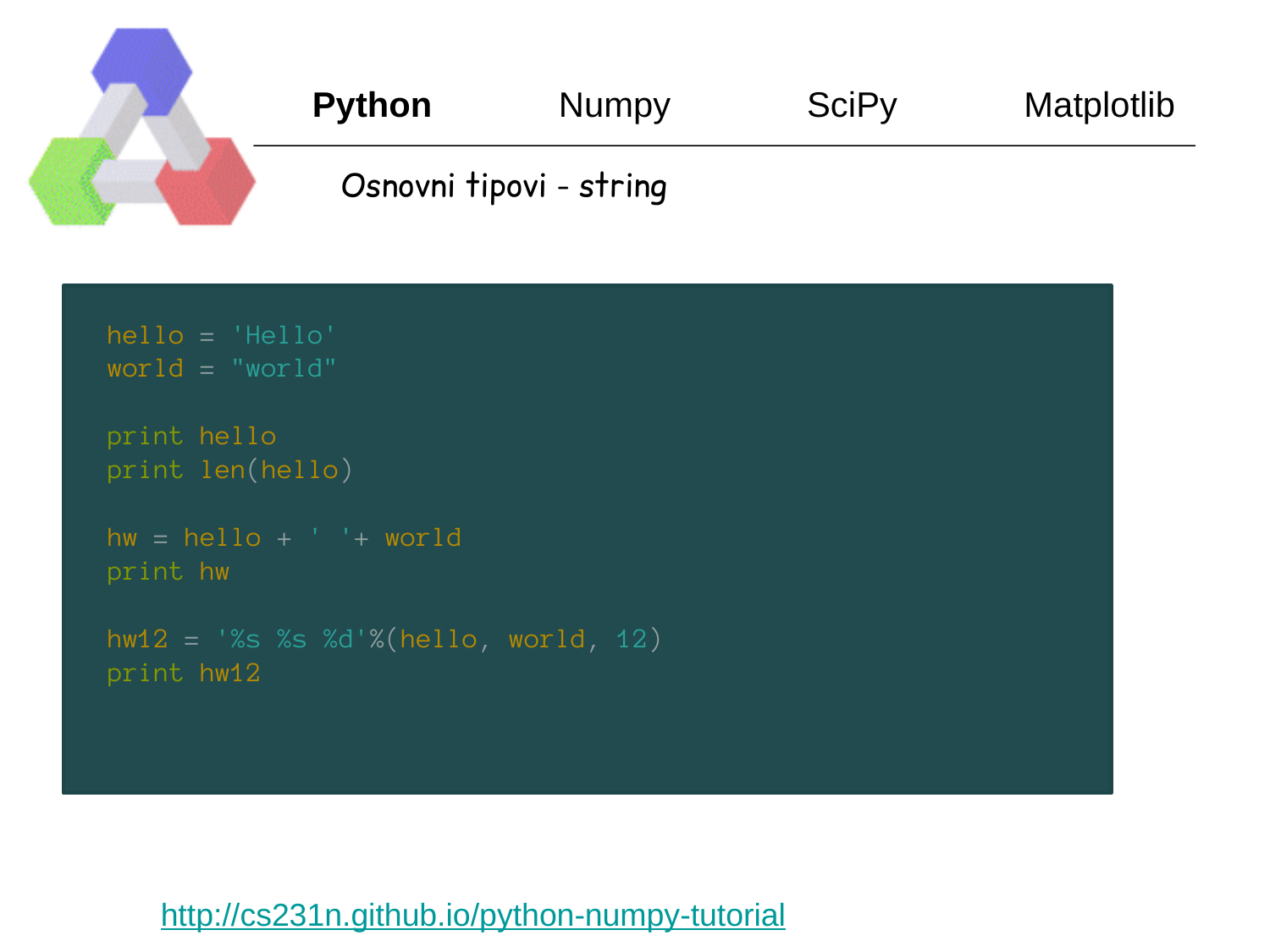

Python             Numpy              SciPy             Matplotlib
Osnovni tipovi - string

hello = 'Hello'
world = "world"

print hello
print len(hello)

hw = hello + ' '+ world
print hw

hw12 = '%s %s %d'%(hello, world, 12)
print hw12
http://cs231n.github.io/python-numpy-tutorial